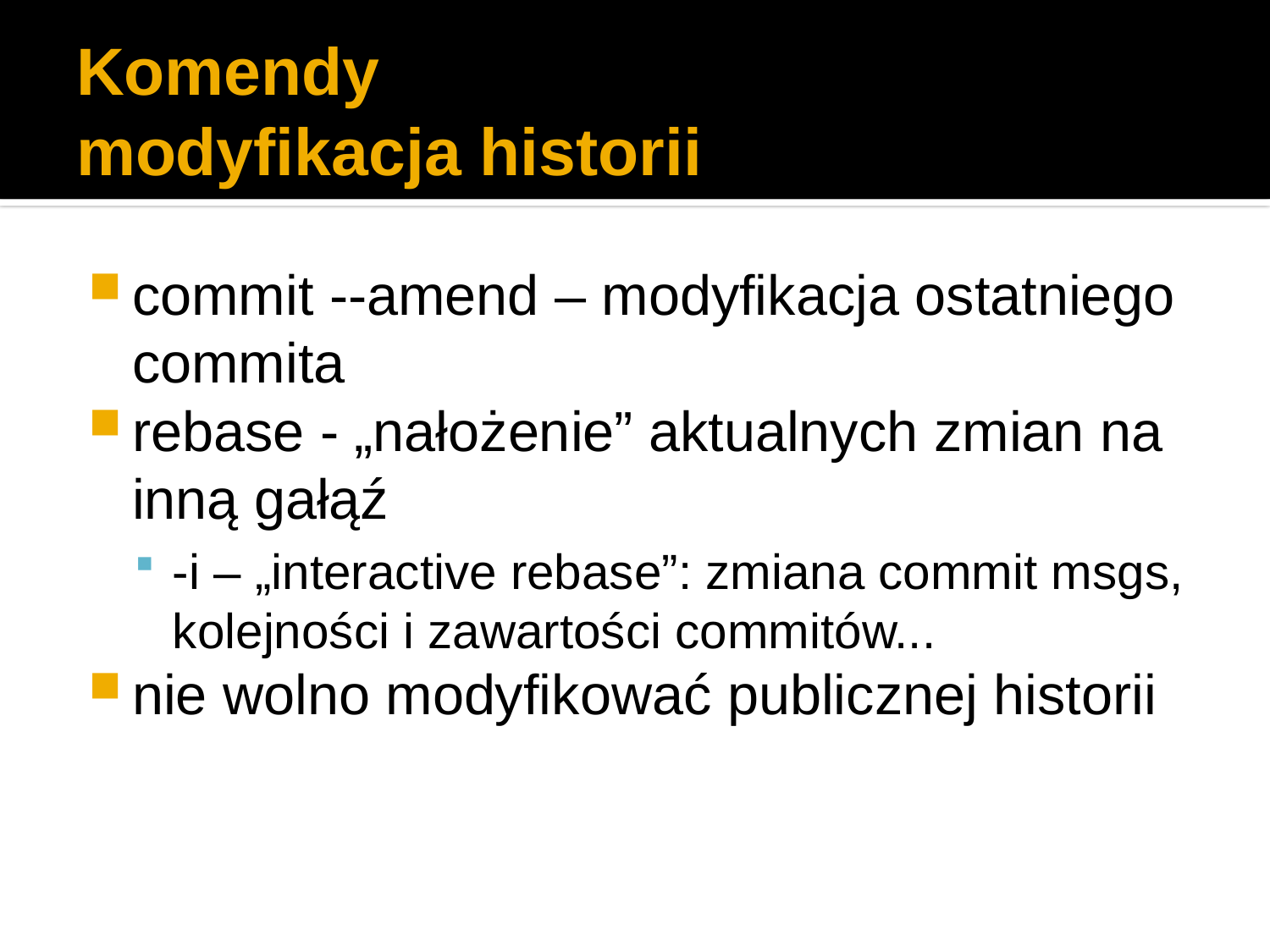

# Komendy modyfikacja historii
commit --amend – modyfikacja ostatniego commita
rebase - „nałożenie” aktualnych zmian na inną gałąź
-i – „interactive rebase”: zmiana commit msgs, kolejności i zawartości commitów...
nie wolno modyfikować publicznej historii